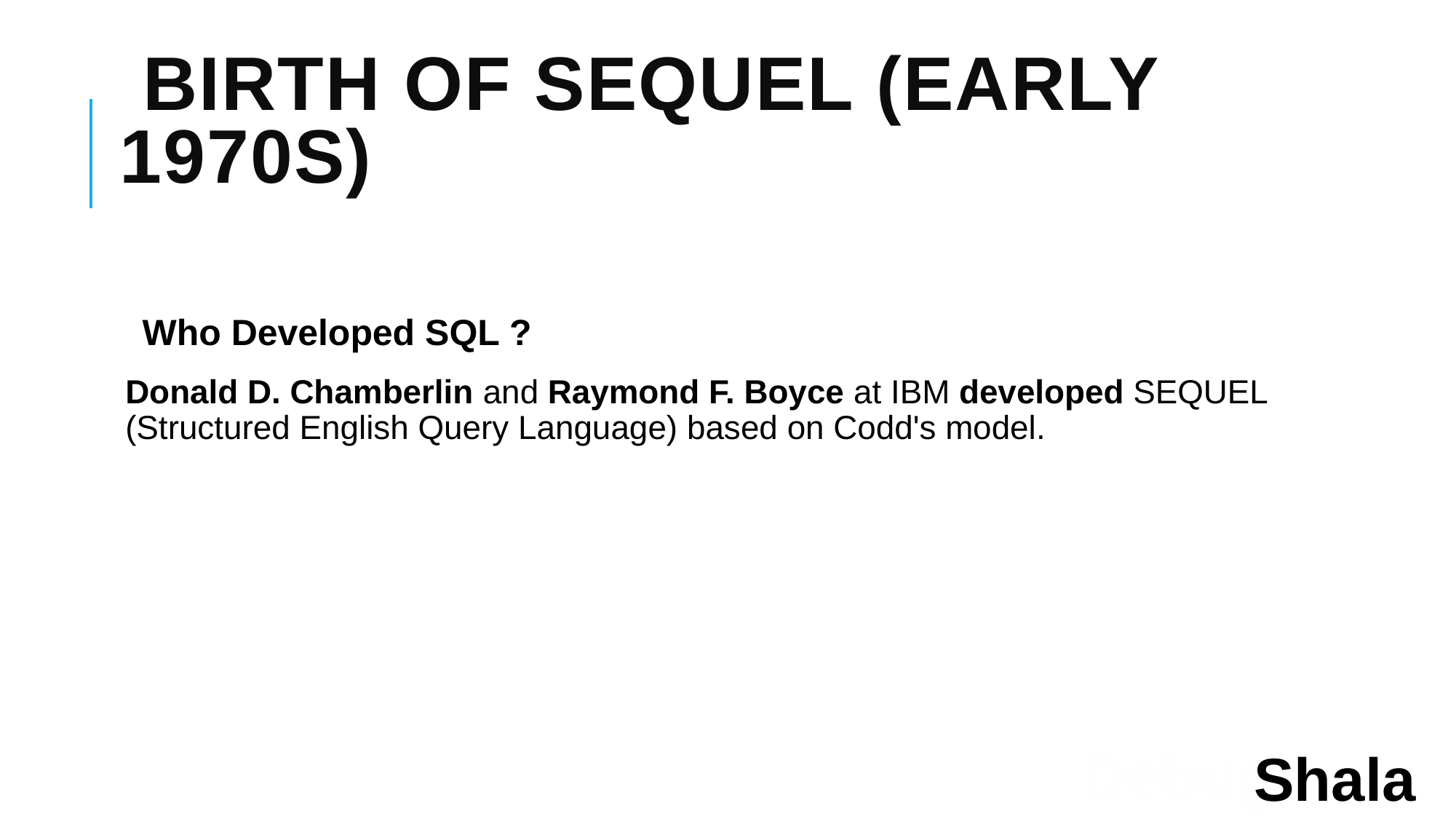

# Birth of SEQUEL (Early 1970s)
   Who Developed SQL ?
Donald D. Chamberlin and Raymond F. Boyce at IBM developed SEQUEL (Structured English Query Language) based on Codd's model.
Debug
Shala